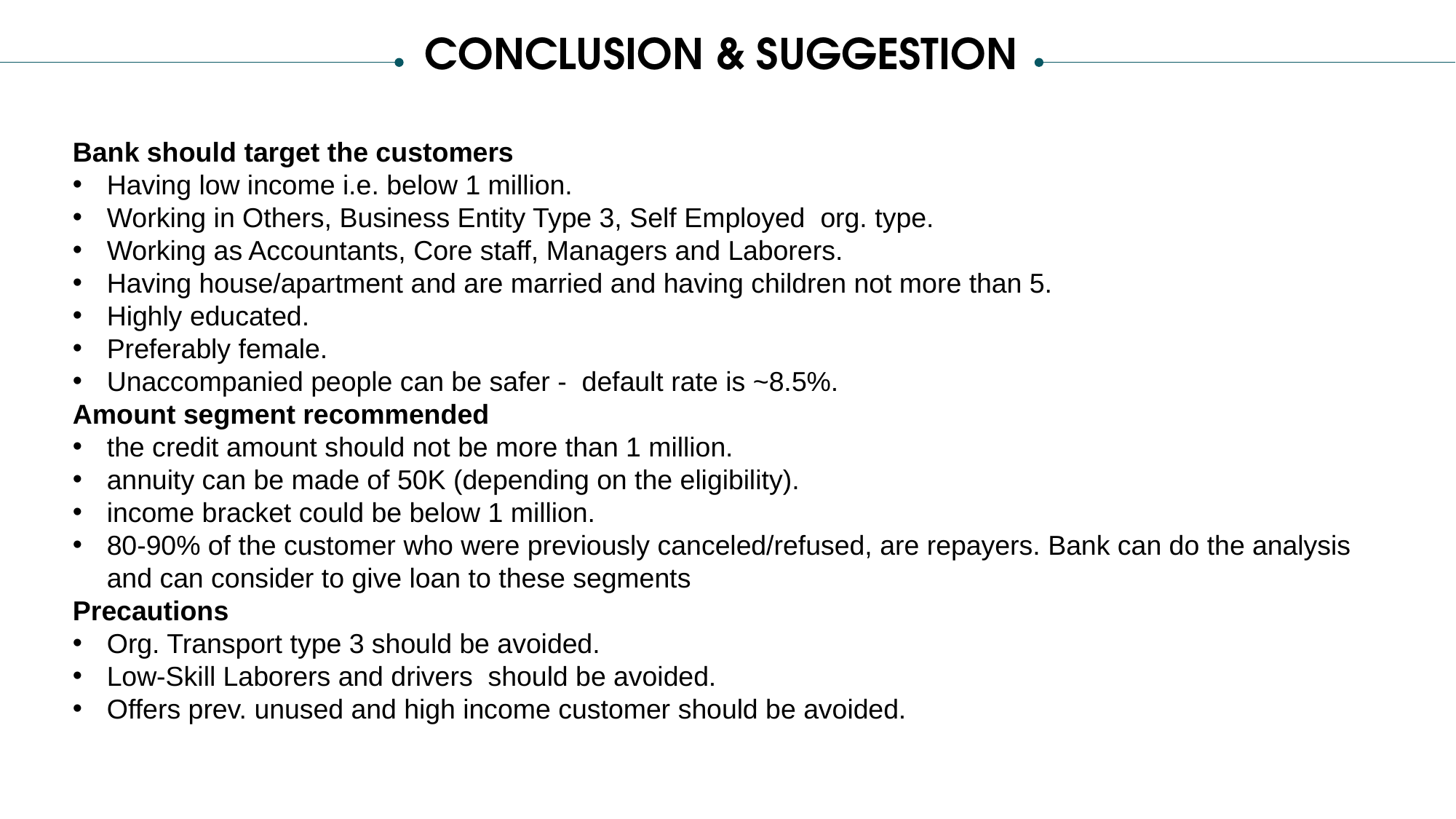

CONCLUSION & SUGGESTION
Bank should target the customers
Having low income i.e. below 1 million.
Working in Others, Business Entity Type 3, Self Employed  org. type.
Working as Accountants, Core staff, Managers and Laborers.
Having house/apartment and are married and having children not more than 5.
Highly educated.
Preferably female.
Unaccompanied people can be safer -  default rate is ~8.5%.
Amount segment recommended
the credit amount should not be more than 1 million.
annuity can be made of 50K (depending on the eligibility).
income bracket could be below 1 million.
80-90% of the customer who were previously canceled/refused, are repayers. Bank can do the analysis and can consider to give loan to these segments
Precautions
Org. Transport type 3 should be avoided.
Low-Skill Laborers and drivers  should be avoided.
Offers prev. unused and high income customer should be avoided.